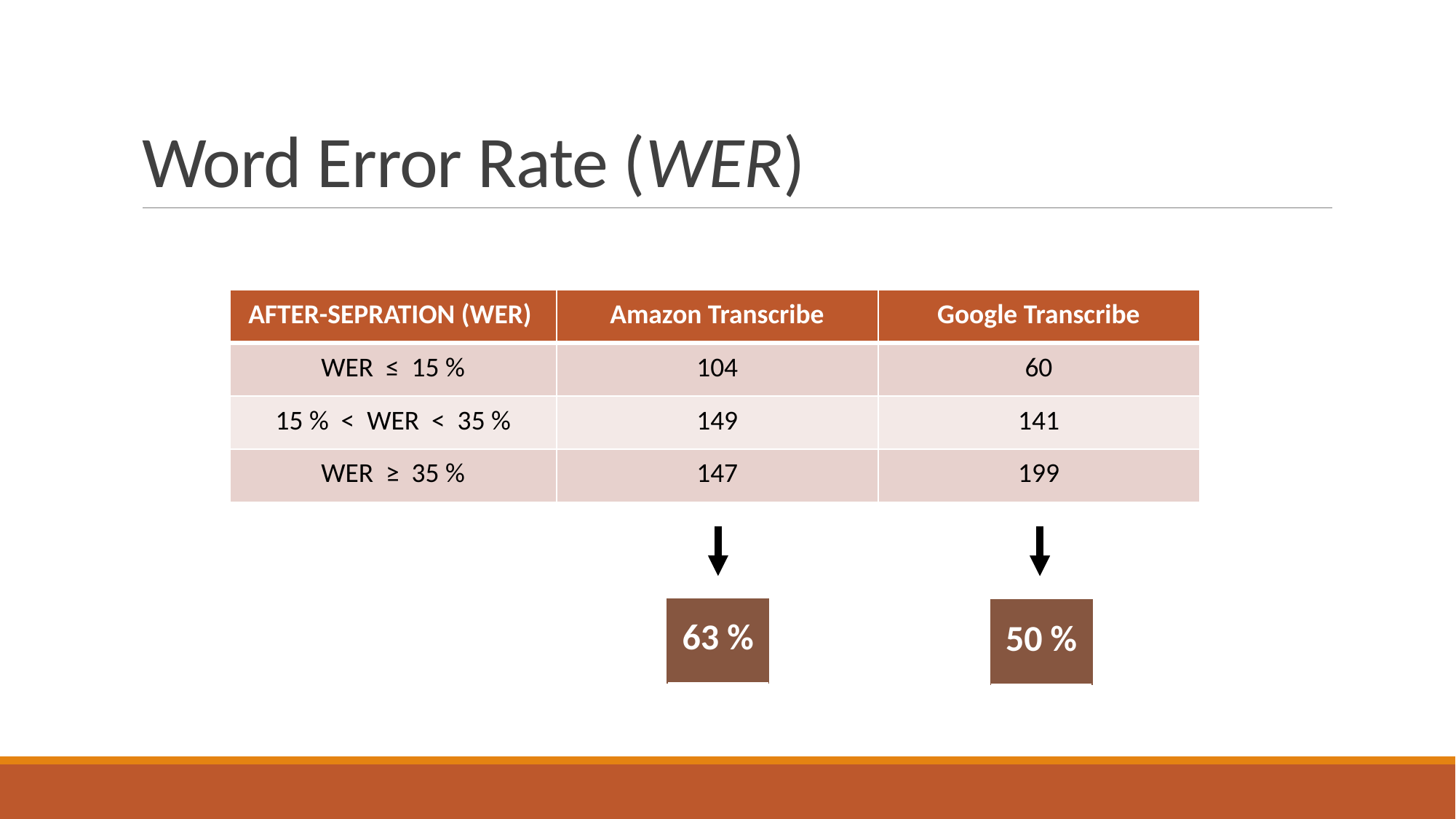

# Word Error Rate (WER)
| AFTER-SEPRATION (WER) | Amazon Transcribe | Google Transcribe |
| --- | --- | --- |
| WER ≤ 15 % | 104 | 60 |
| 15 % < WER < 35 % | 149 | 141 |
| WER ≥ 35 % | 147 | 199 |
| 63 % |
| --- |
| 50 % |
| --- |